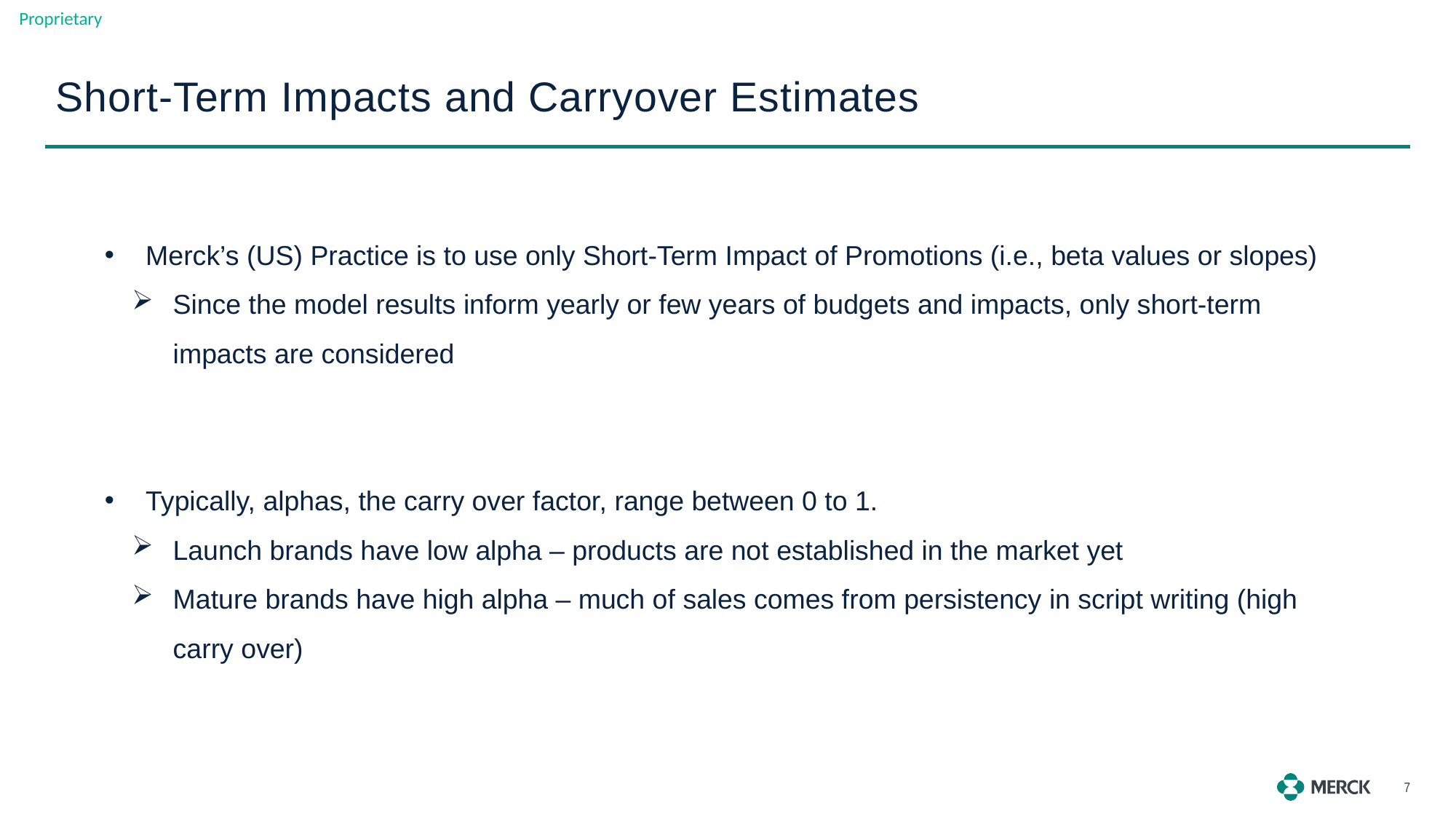

Short-Term Impacts and Carryover Estimates
Merck’s (US) Practice is to use only Short-Term Impact of Promotions (i.e., beta values or slopes)
Since the model results inform yearly or few years of budgets and impacts, only short-term impacts are considered

Typically, alphas, the carry over factor, range between 0 to 1.
Launch brands have low alpha – products are not established in the market yet
Mature brands have high alpha – much of sales comes from persistency in script writing (high carry over)
7